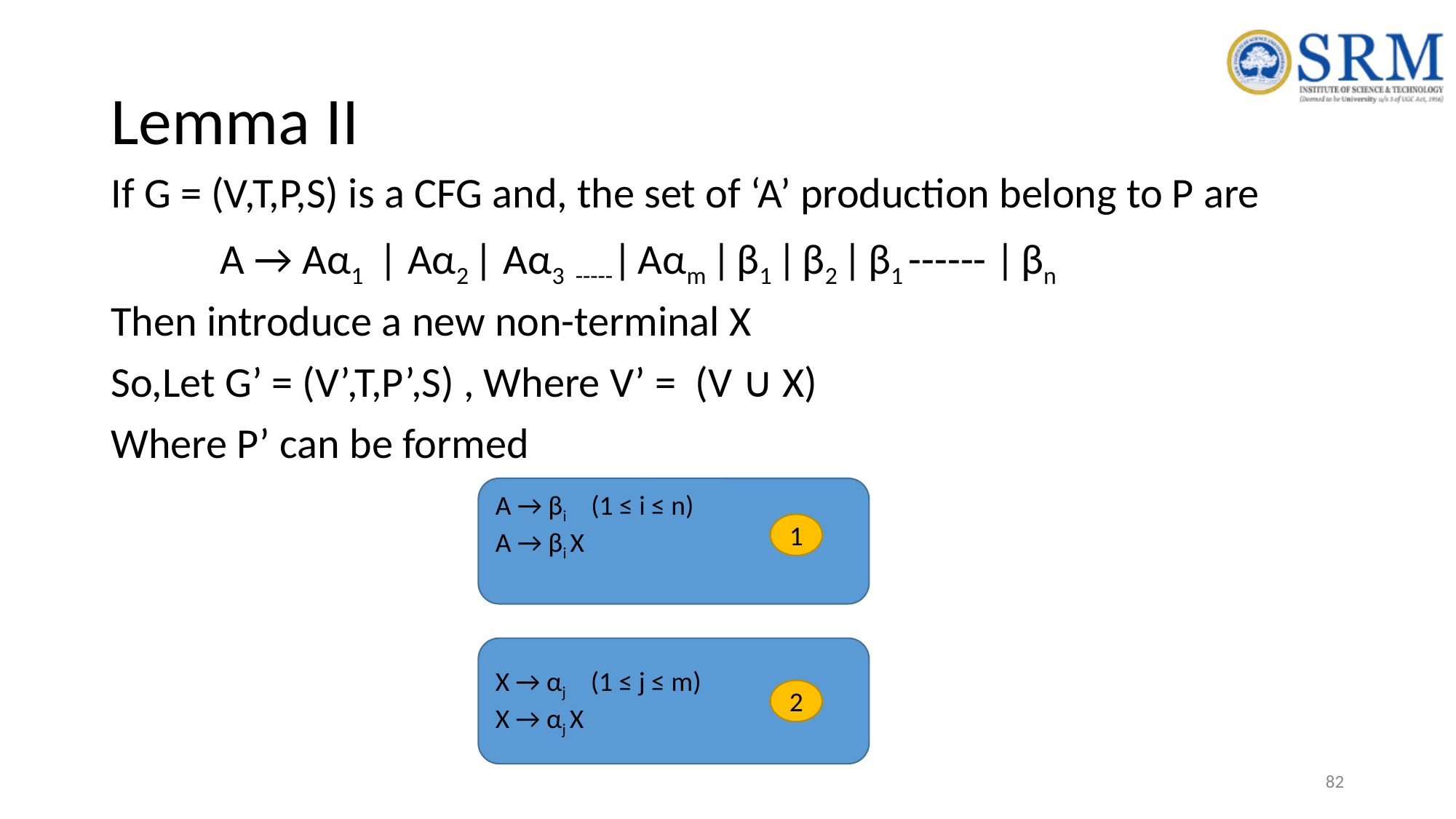

# Lemma II
If G = (V,T,P,S) is a CFG and, the set of ‘A’ production belong to P are
	A → Aα1  | Aα2 | Aα3  -----| Aαm | β1 | β2 | β1 ------ | βn
Then introduce a new non-terminal X
So,Let G’ = (V’,T,P’,S) , Where V’ =  (V ∪ X)
Where P’ can be formed

A → βi    (1 ≤ i ≤ n)
A → βi X

1
X → αj    (1 ≤ j ≤ m)
X → αj X
2
82